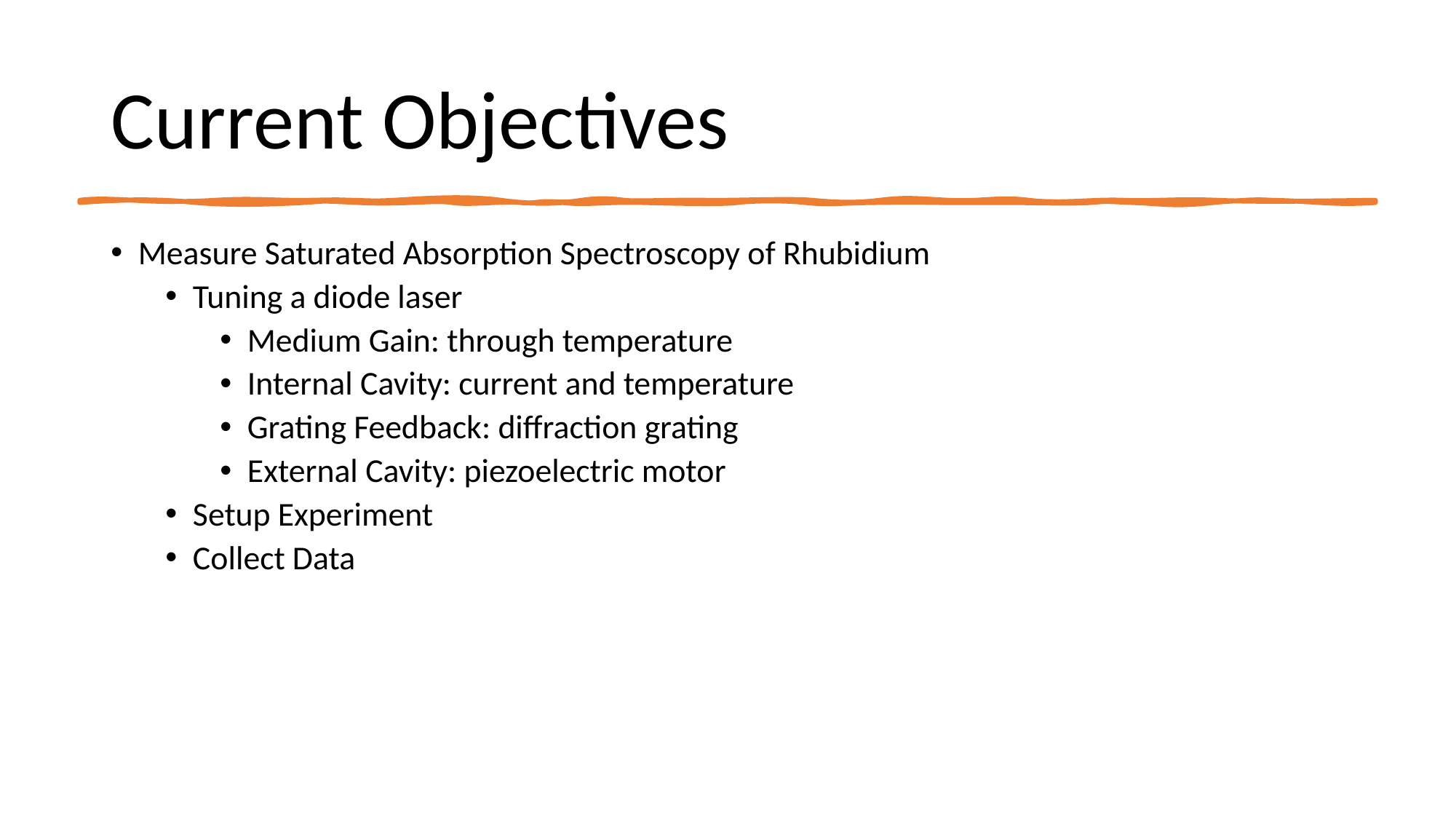

# Current Objectives

Measure Saturated Absorption Spectroscopy of Rhubidium
Tuning a diode laser
Medium Gain: through temperature
Internal Cavity: current and temperature
Grating Feedback: diffraction grating
External Cavity: piezoelectric motor
Setup Experiment
Collect Data